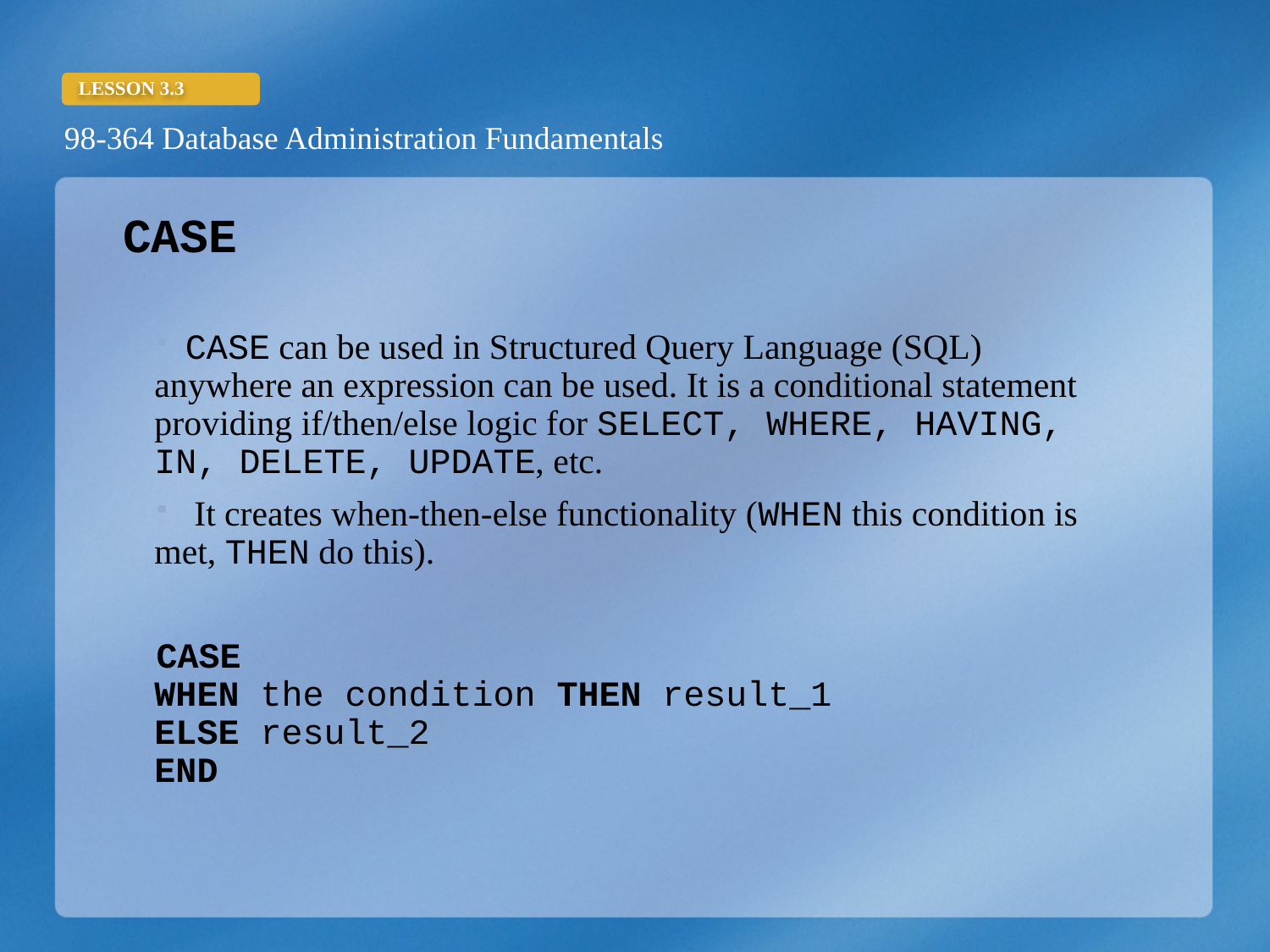

CASE

  CASE can be used in Structured Query Language (SQL) anywhere an expression can be used. It is a conditional statement providing if/then/else logic for SELECT, WHERE, HAVING, IN, DELETE, UPDATE, etc.
   It creates when-then-else functionality (WHEN this condition is met, THEN do this).

CASE 
WHEN the condition THEN result_1
ELSE result_2 
END